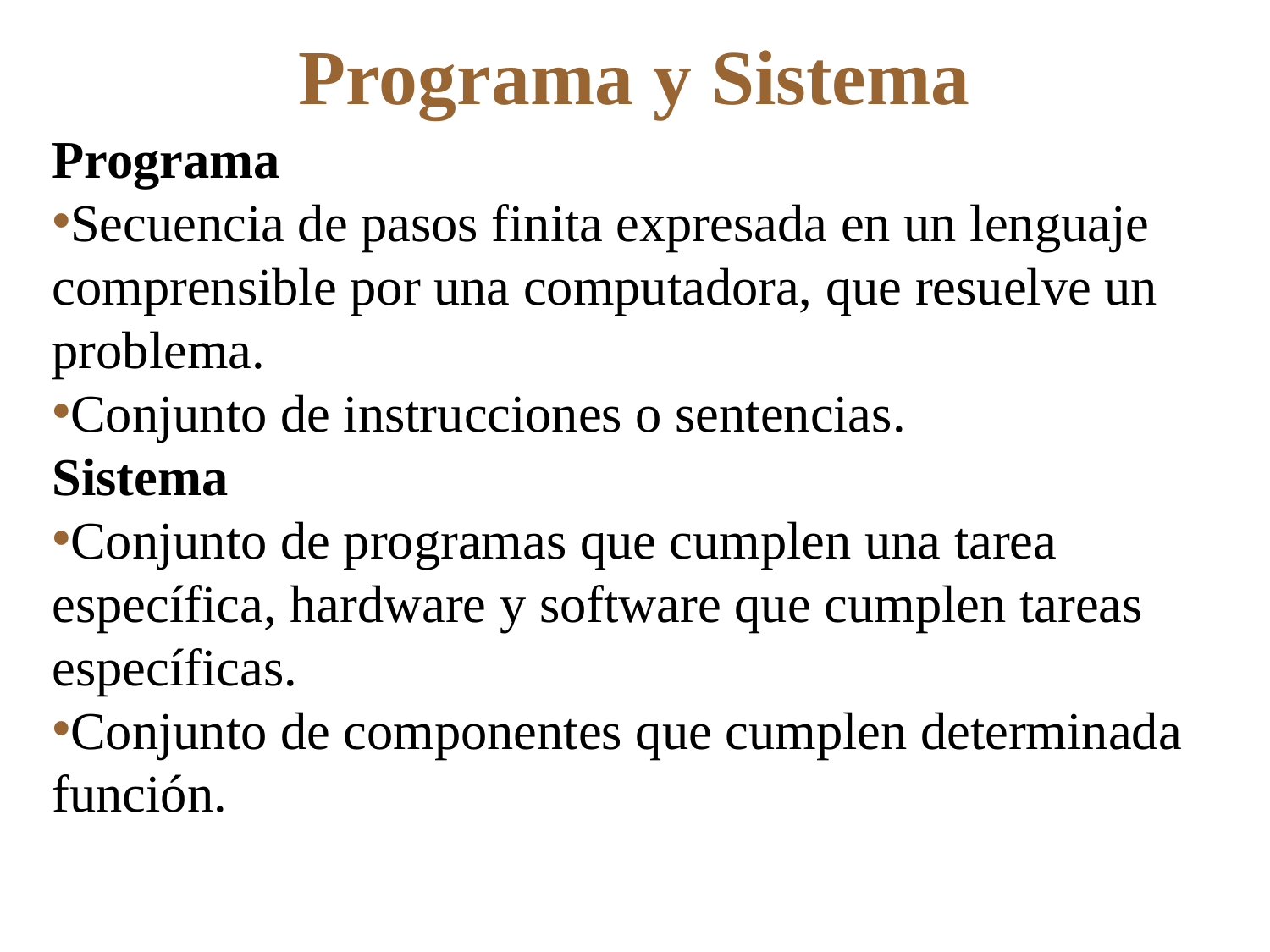

Programa y Sistema
Programa
Secuencia de pasos finita expresada en un lenguaje comprensible por una computadora, que resuelve un problema.
Conjunto de instrucciones o sentencias.
Sistema
Conjunto de programas que cumplen una tarea específica, hardware y software que cumplen tareas  específicas.
Conjunto de componentes que cumplen determinada función.